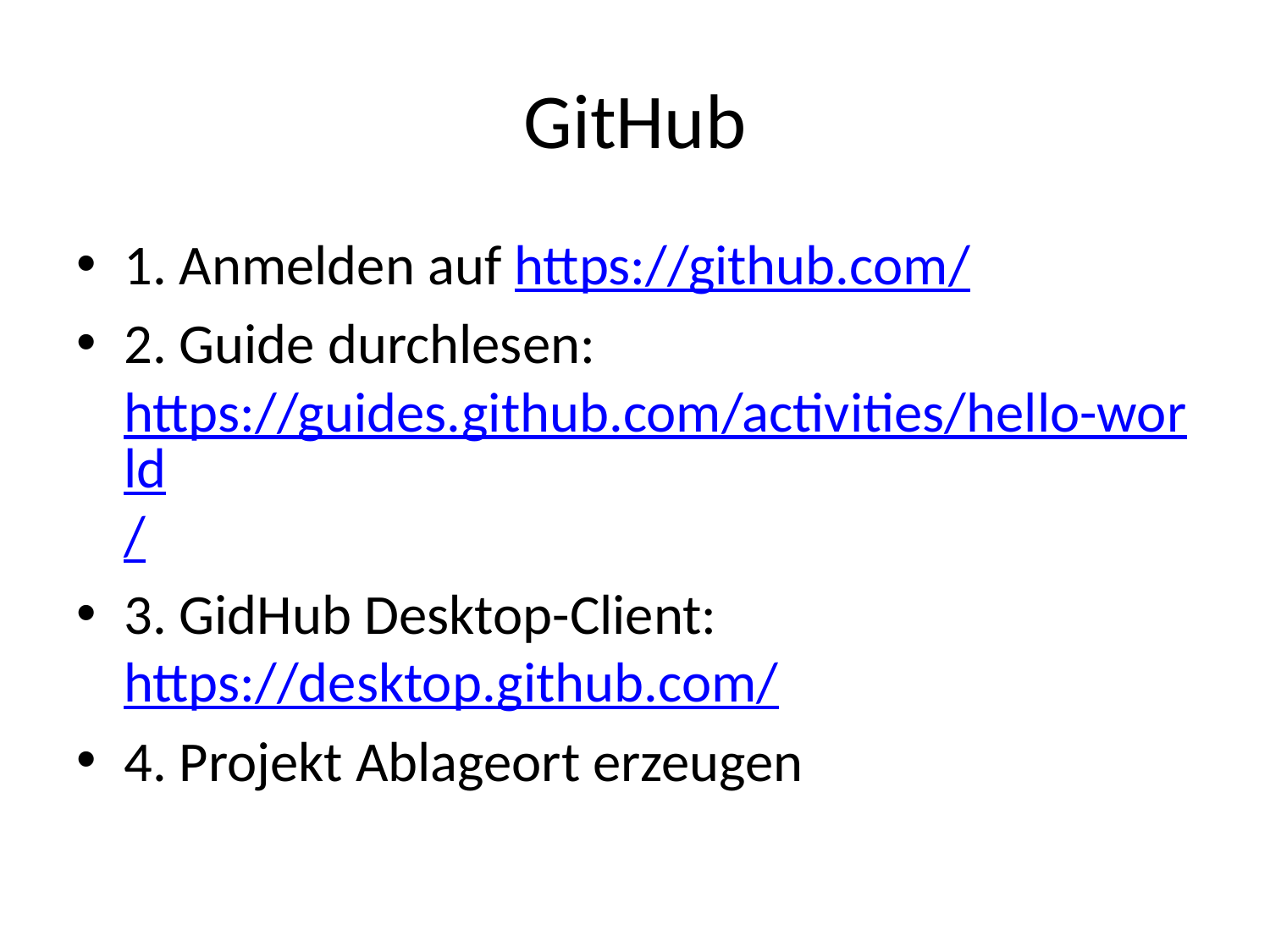

# GitHub
1. Anmelden auf https://github.com/
2. Guide durchlesen: https://guides.github.com/activities/hello-world/
3. GidHub Desktop-Client: https://desktop.github.com/
4. Projekt Ablageort erzeugen